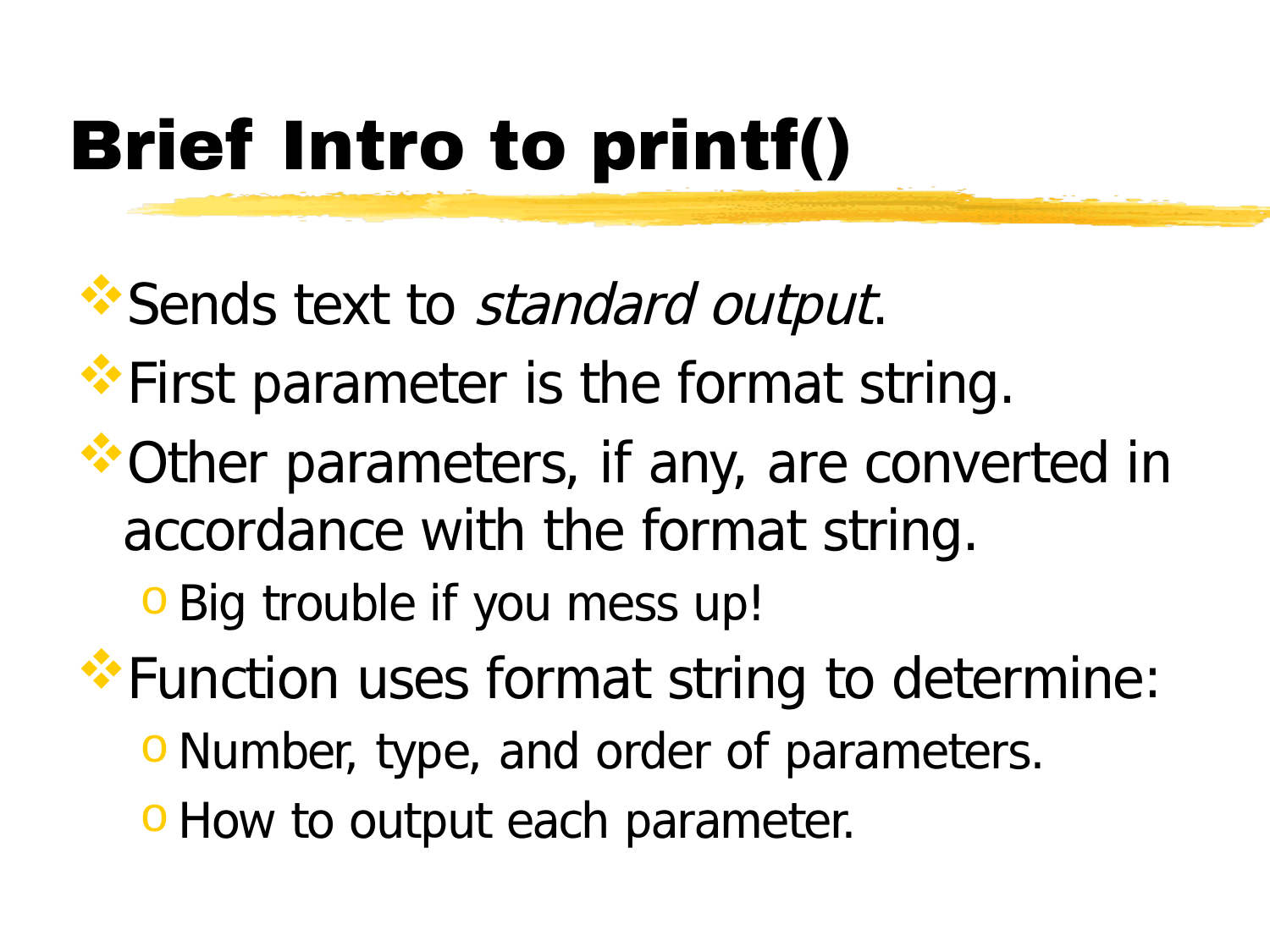

# Brief Intro to printf()
Sends text to standard output.
First parameter is the format string.
Other parameters, if any, are converted in accordance with the format string.
Big trouble if you mess up!
Function uses format string to determine:
Number, type, and order of parameters.
How to output each parameter.
40